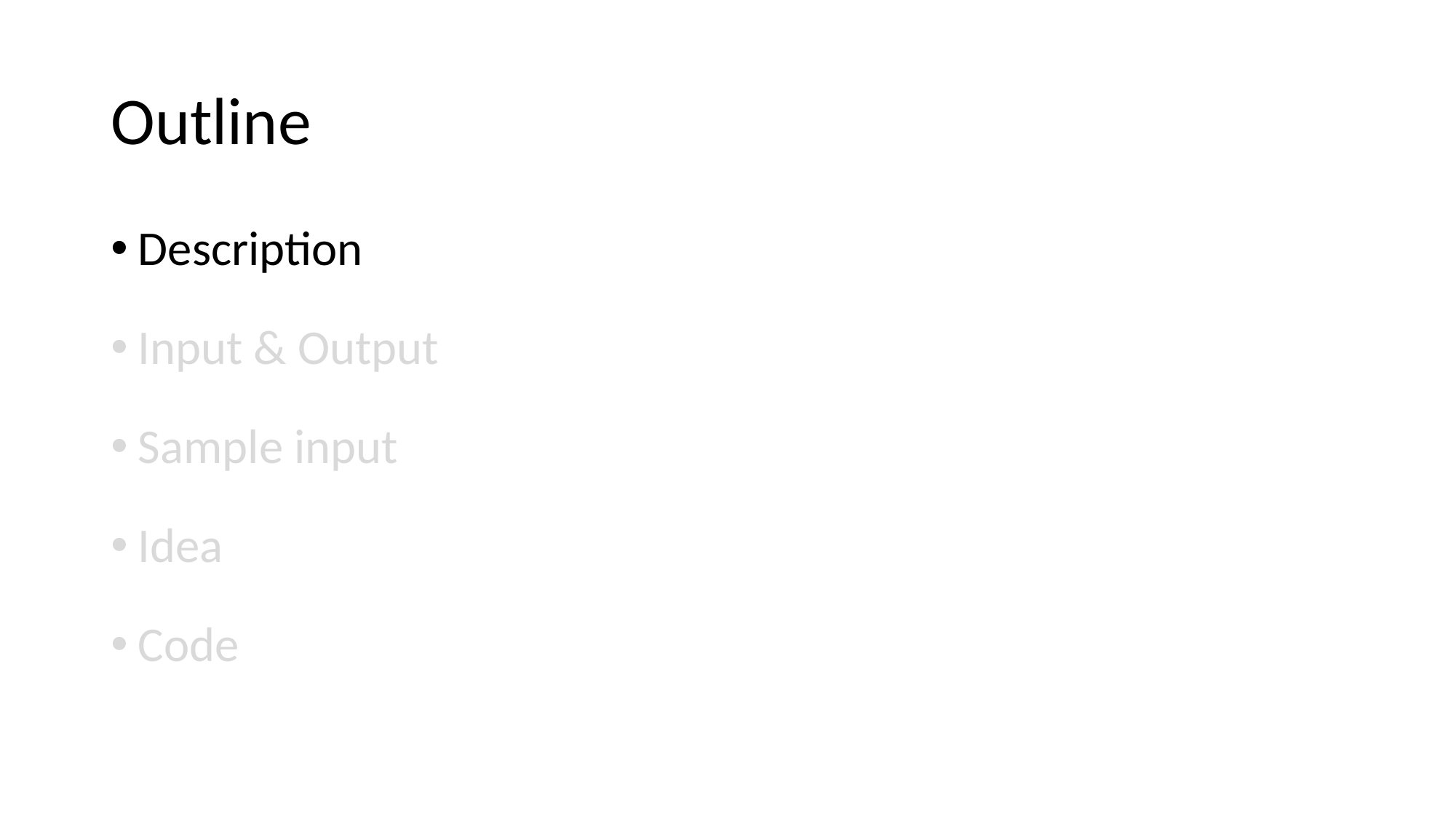

# Outline
Description

Input & Output

Sample input

Idea

Code